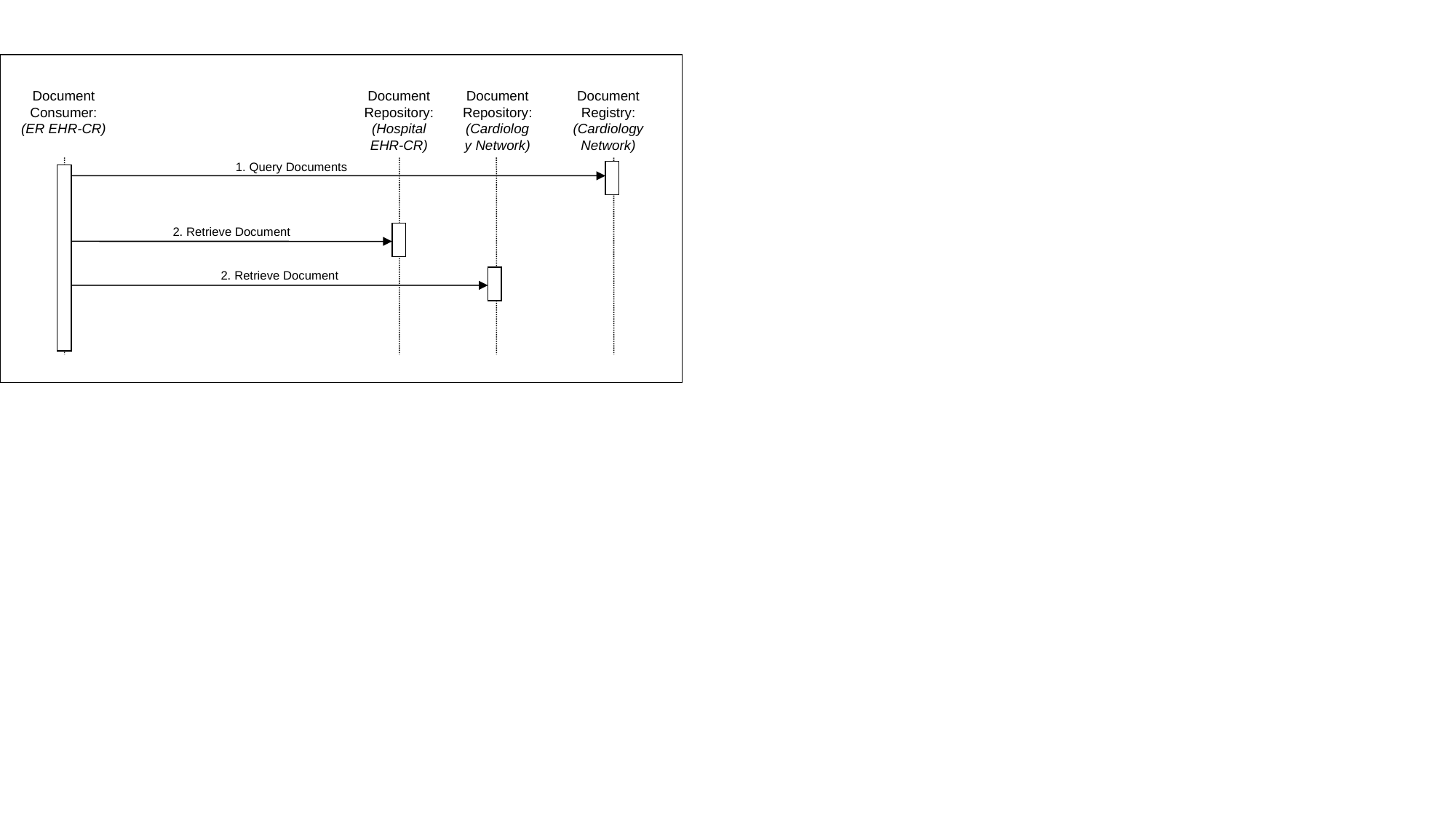

Document Consumer:
(ER EHR-CR)
Document Repository:
(Hospital
EHR-CR)
Document Repository:
(Cardiology Network)
Document
Registry: (Cardiology Network)
1. Query Documents

2. Retrieve Document

2. Retrieve Document